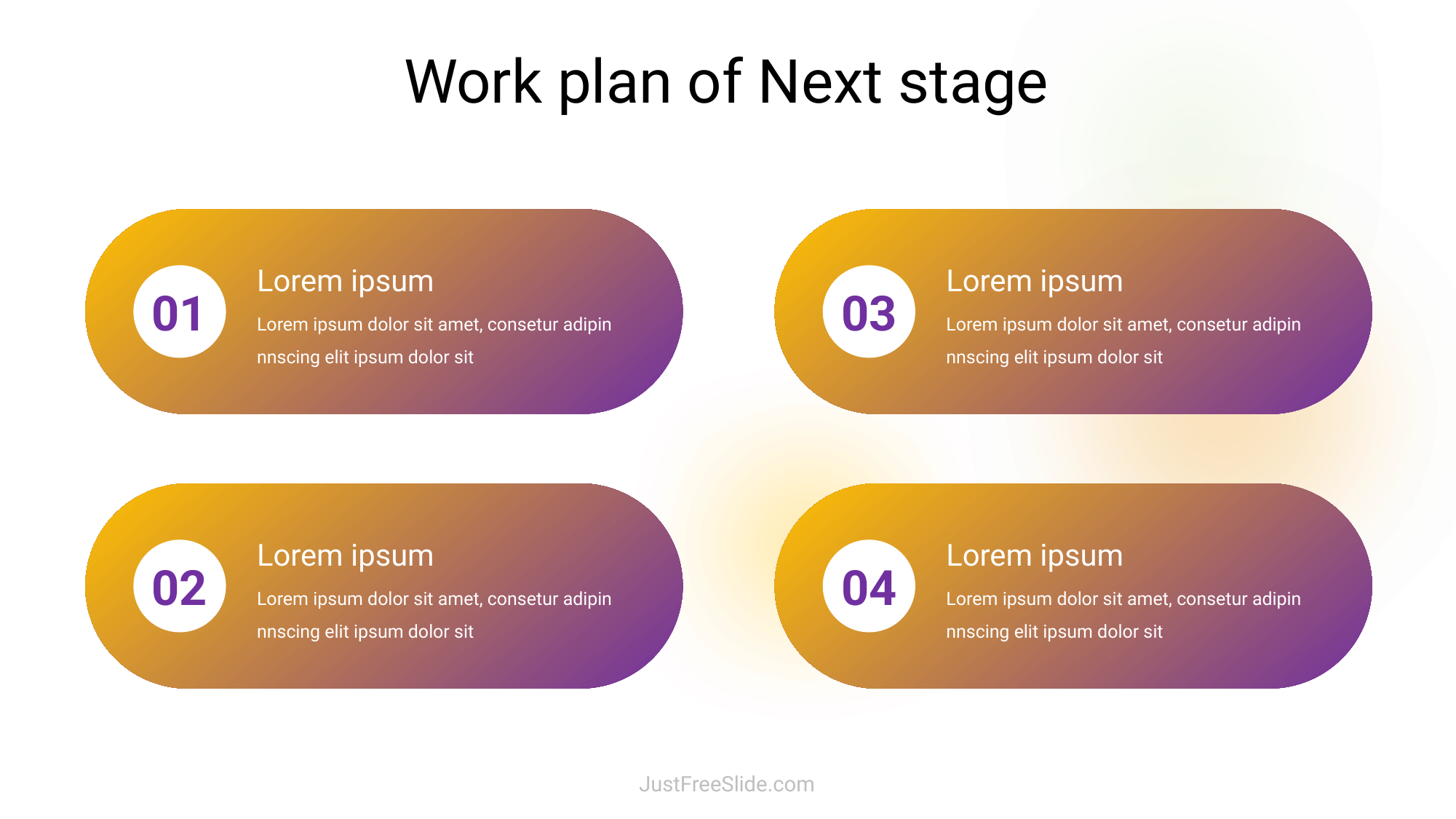

Work plan of Next stage

Lorem ipsum
Lorem ipsum

01
03
Lorem ipsum dolor sit amet, consetur adipin nnscing elit ipsum dolor sit

Lorem ipsum dolor sit amet, consetur adipin nnscing elit ipsum dolor sit

Lorem ipsum
Lorem ipsum

02
04
Lorem ipsum dolor sit amet, consetur adipin nnscing elit ipsum dolor sit

Lorem ipsum dolor sit amet, consetur adipin nnscing elit ipsum dolor sit

JustFreeSlide.com